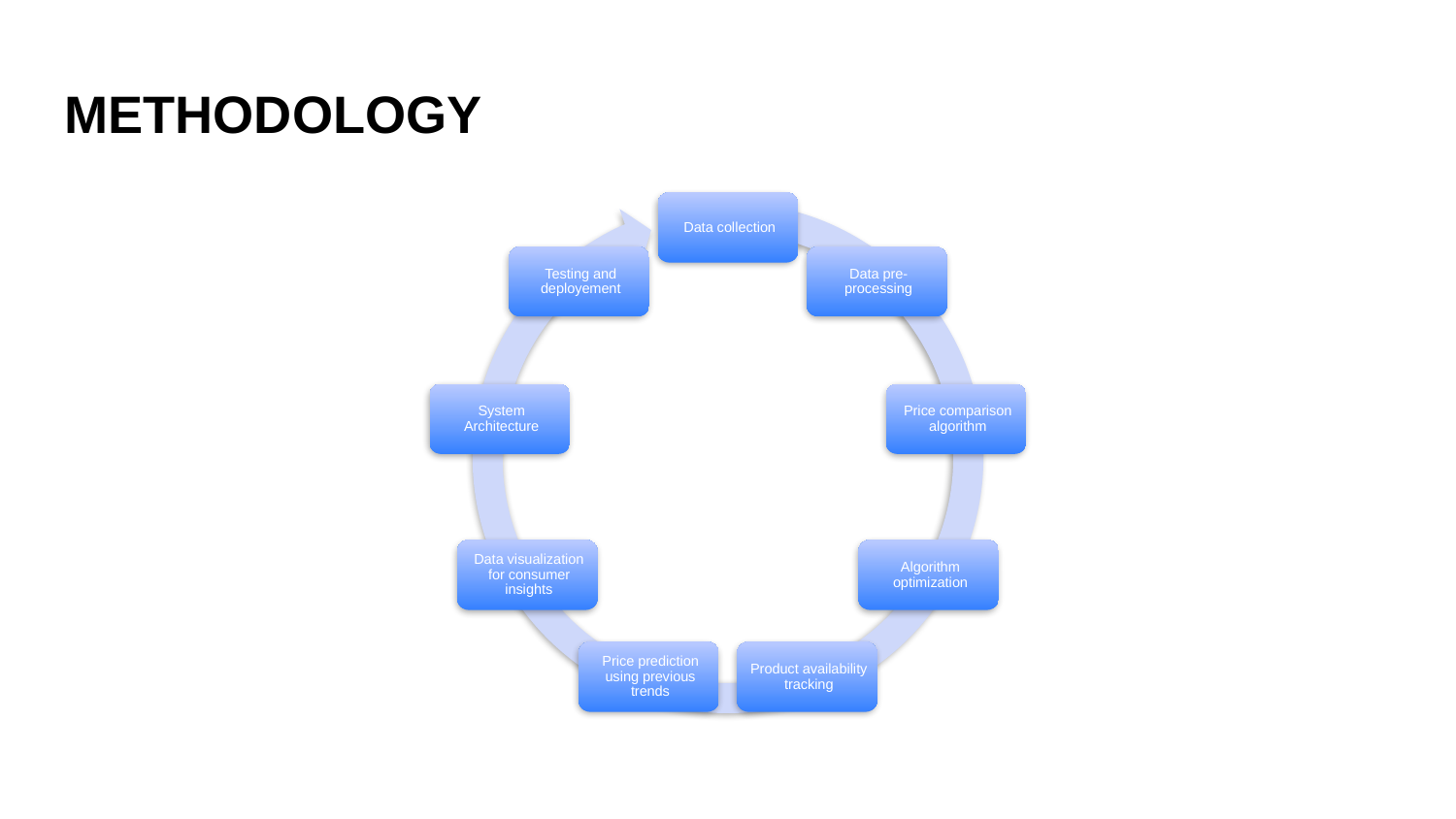

# METHODOLOGY
Data collection
Data pre-processing
Price comparison algorithm
Algorithm optimization
Product availability tracking
Price prediction using previous trends
Data visualization for consumer insights
System Architecture
Testing and deployement